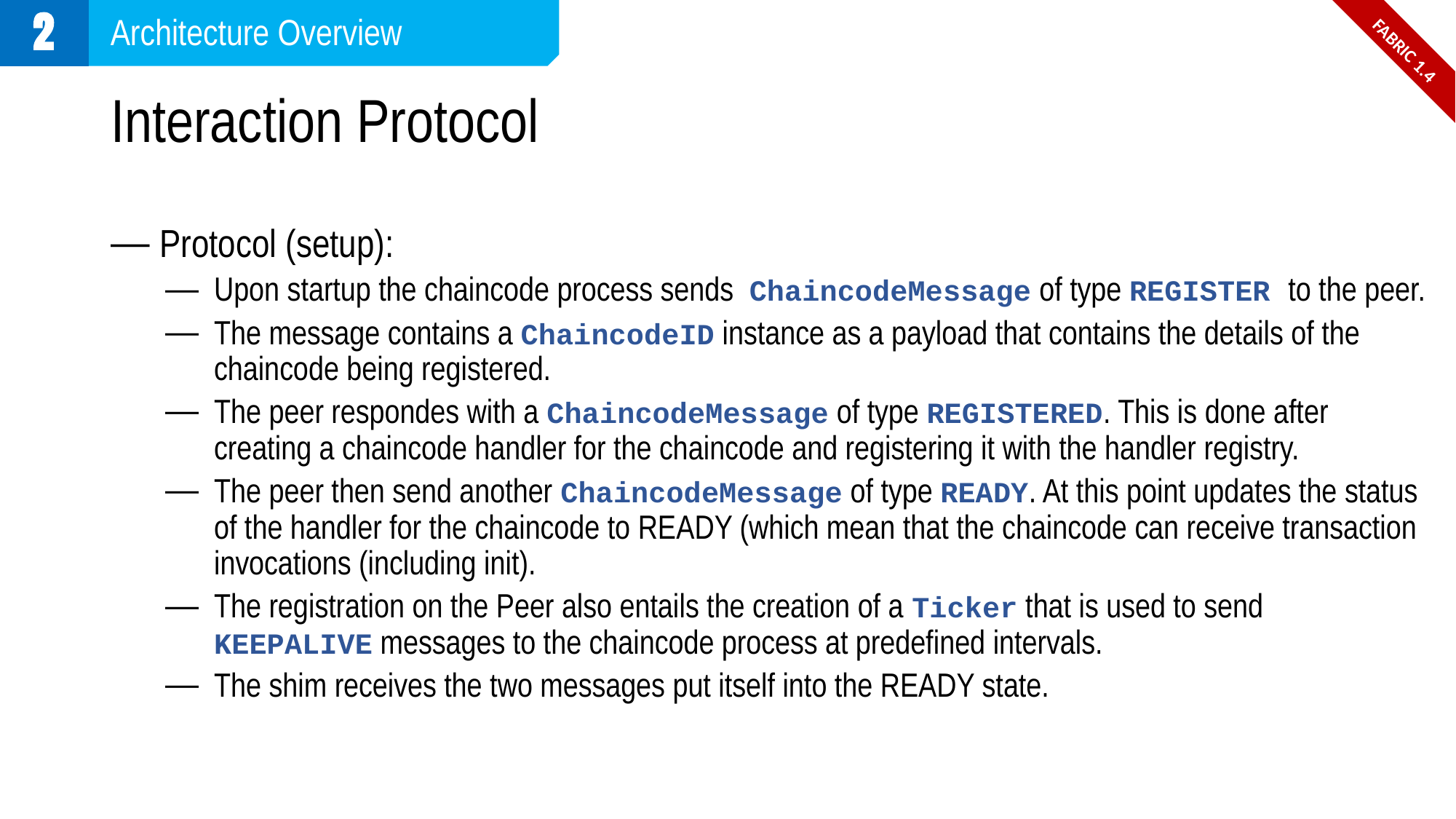

2
Architecture Overview
FABRIC 1.4
# Interaction Protocol
Protocol (setup):
Upon startup the chaincode process sends  ChaincodeMessage of type REGISTER to the peer.
The message contains a ChaincodeID instance as a payload that contains the details of the chaincode being registered.
The peer respondes with a ChaincodeMessage of type REGISTERED. This is done after creating a chaincode handler for the chaincode and registering it with the handler registry.
The peer then send another ChaincodeMessage of type READY. At this point updates the status of the handler for the chaincode to READY (which mean that the chaincode can receive transaction invocations (including init).
The registration on the Peer also entails the creation of a Ticker that is used to send KEEPALIVE messages to the chaincode process at predefined intervals.
The shim receives the two messages put itself into the READY state.